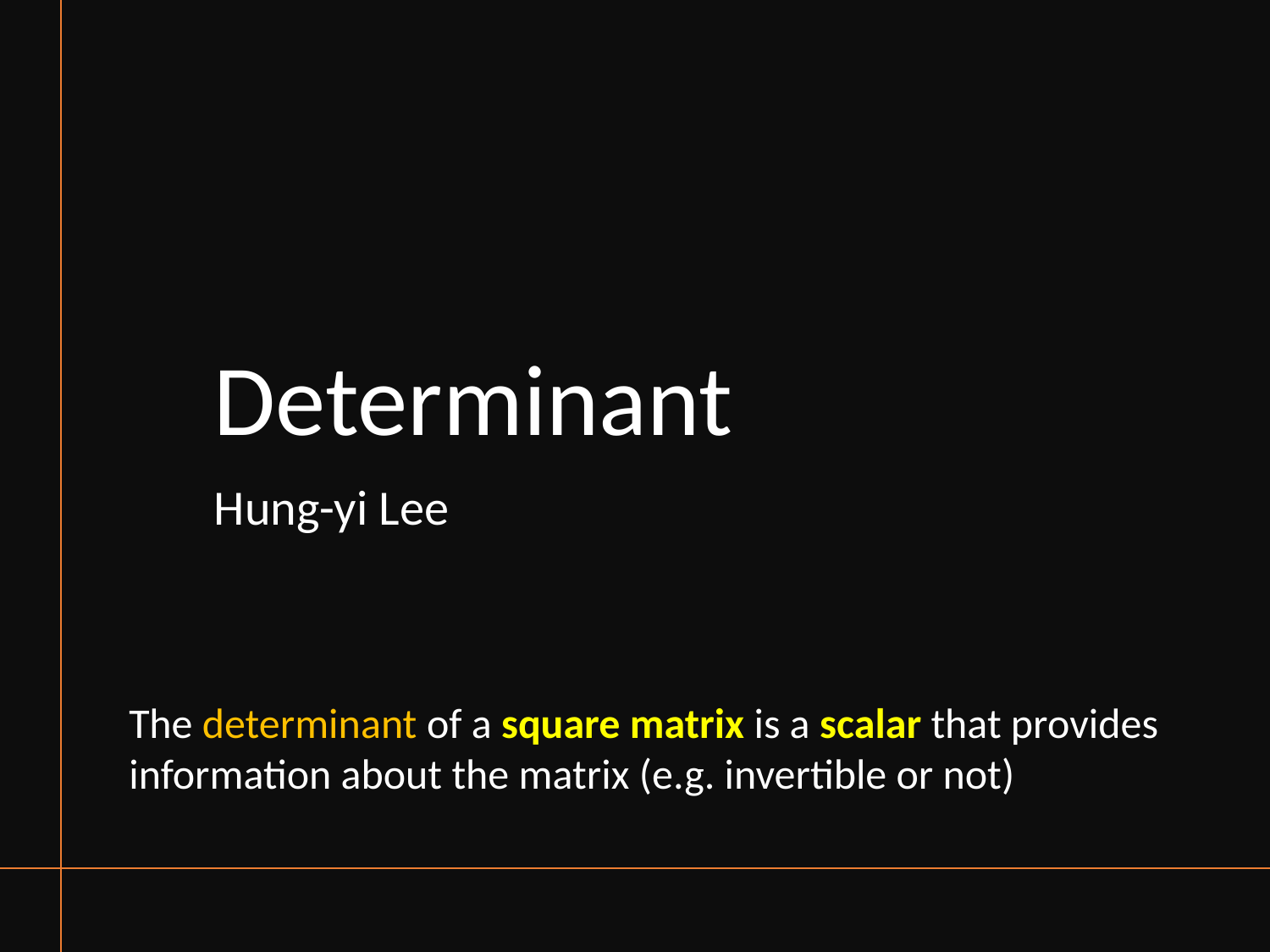

# Determinant
Hung-yi Lee
The determinant of a square matrix is a scalar that provides information about the matrix (e.g. invertible or not)